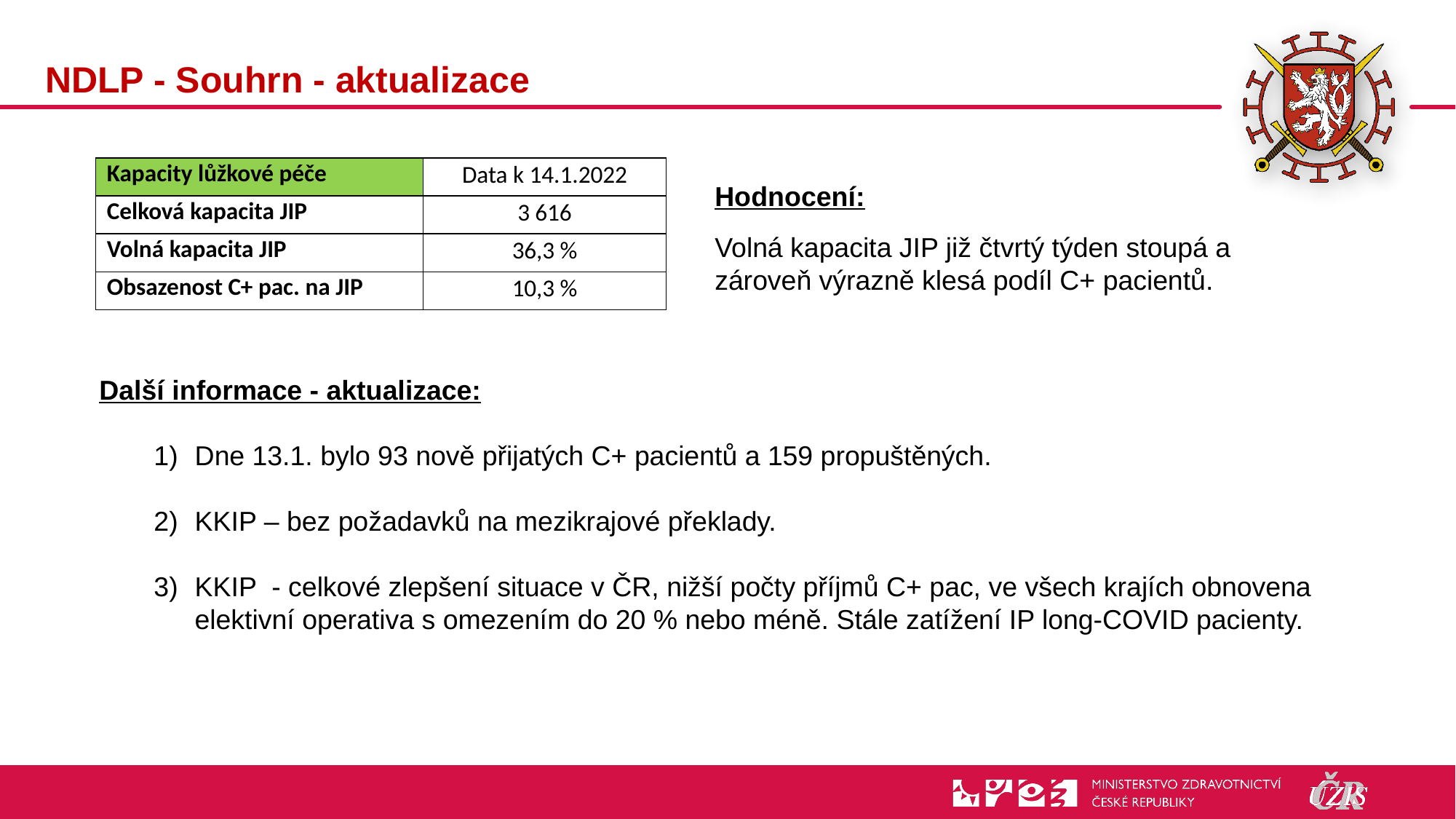

# NDLP - Souhrn - aktualizace
| Kapacity lůžkové péče | Data k 14.1.2022 |
| --- | --- |
| Celková kapacita JIP | 3 616 |
| Volná kapacita JIP | 36,3 % |
| Obsazenost C+ pac. na JIP | 10,3 % |
Hodnocení:
Volná kapacita JIP již čtvrtý týden stoupá a zároveň výrazně klesá podíl C+ pacientů.
Další informace - aktualizace:

Dne 13.1. bylo 93 nově přijatých C+ pacientů a 159 propuštěných.

KKIP – bez požadavků na mezikrajové překlady.

KKIP  - celkové zlepšení situace v ČR, nižší počty příjmů C+ pac, ve všech krajích obnovena elektivní operativa s omezením do 20 % nebo méně. Stále zatížení IP long-COVID pacienty.